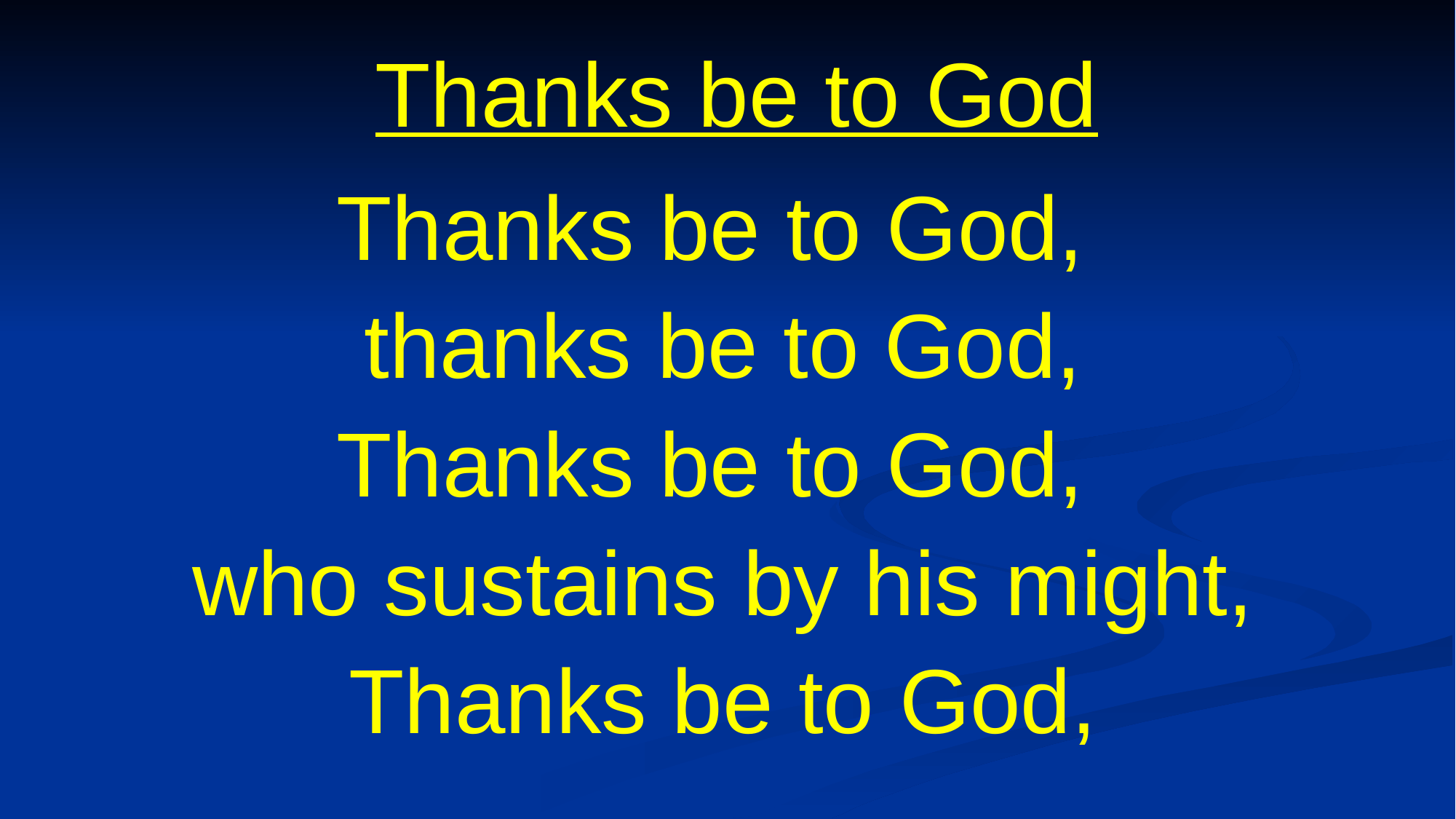

# Thanks be to God
Thanks be to God,
thanks be to God,
Thanks be to God,
who sustains by his might,
Thanks be to God,